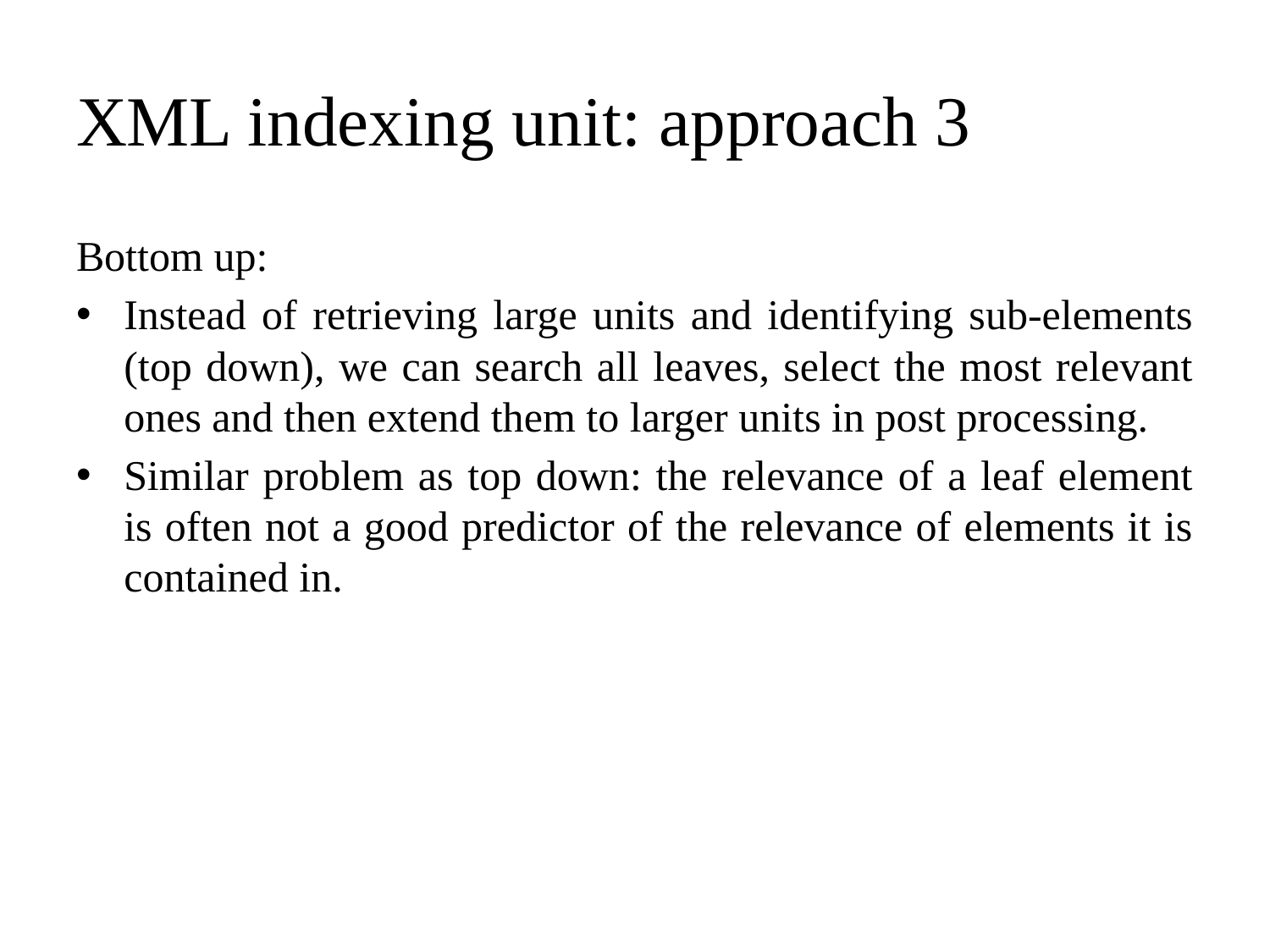

# XML indexing unit: approach 3
Bottom up:
Instead of retrieving large units and identifying sub-elements (top down), we can search all leaves, select the most relevant ones and then extend them to larger units in post processing.
Similar problem as top down: the relevance of a leaf element is often not a good predictor of the relevance of elements it is contained in.